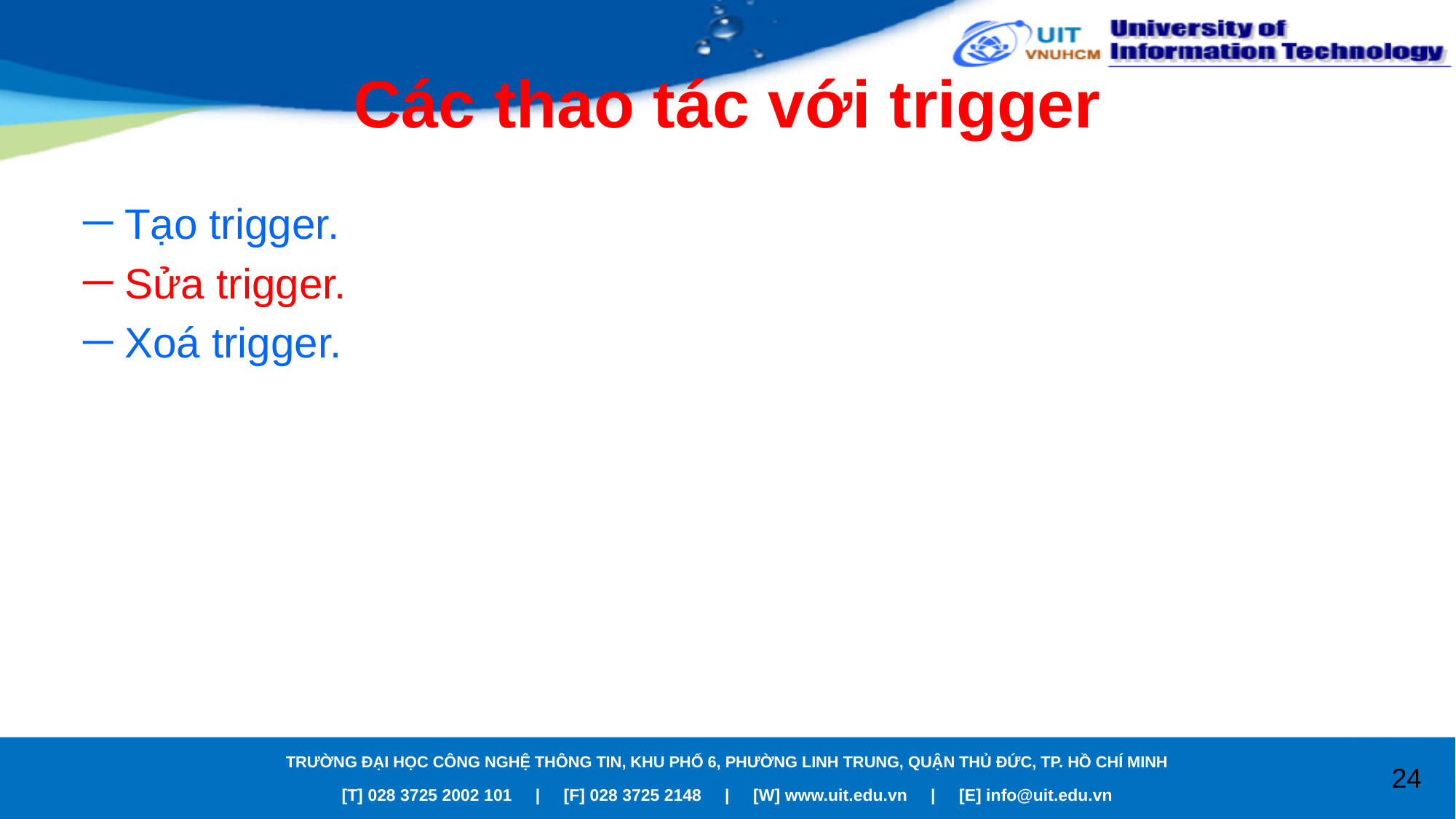

# Các thao tác với trigger
Tạo trigger.
Sửa trigger.
Xoá trigger.